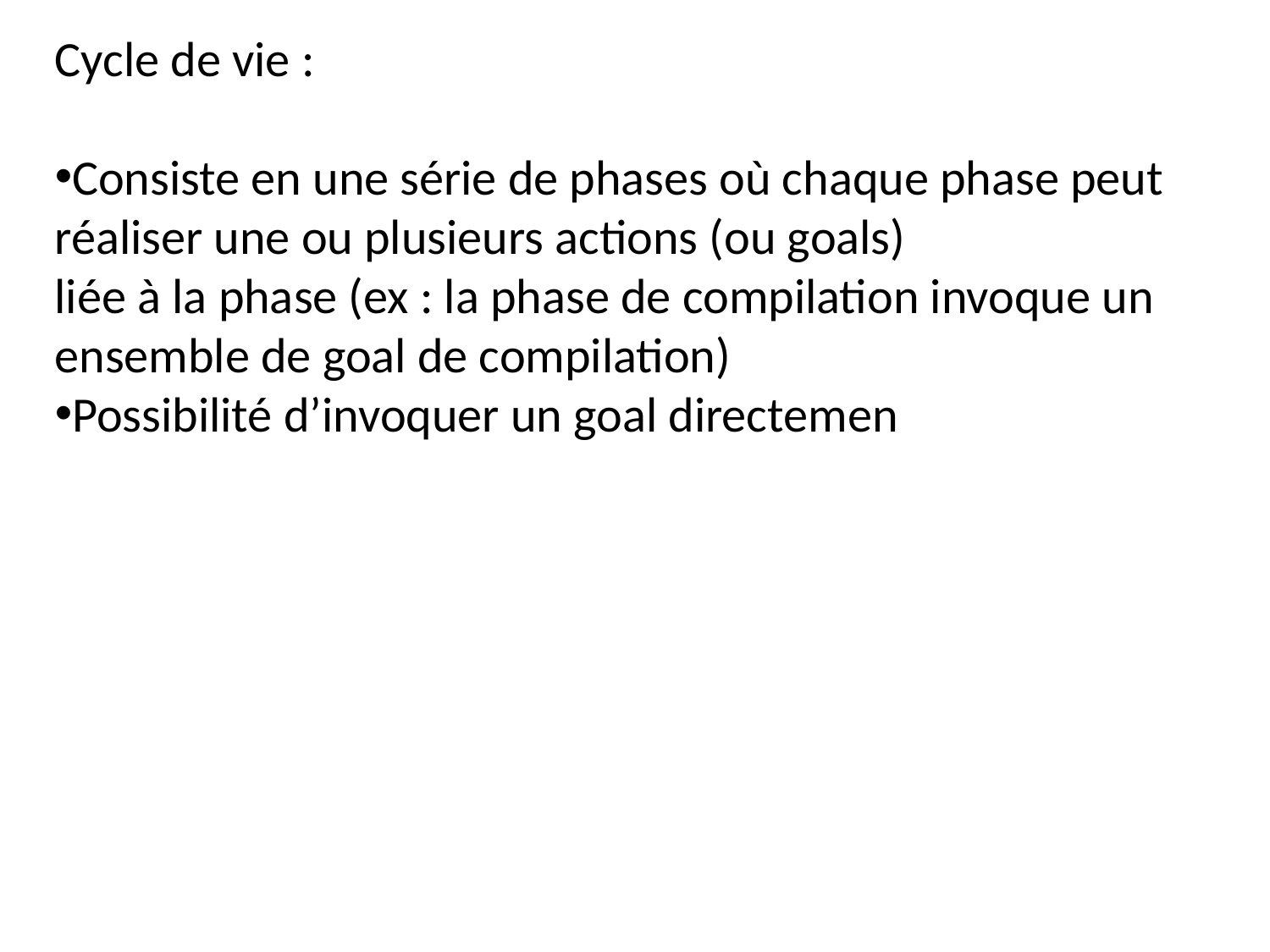

Cycle de vie :

Consiste en une série de phases où chaque phase peut réaliser une ou plusieurs actions (ou goals)
liée à la phase (ex : la phase de compilation invoque un ensemble de goal de compilation)
Possibilité d’invoquer un goal directemen